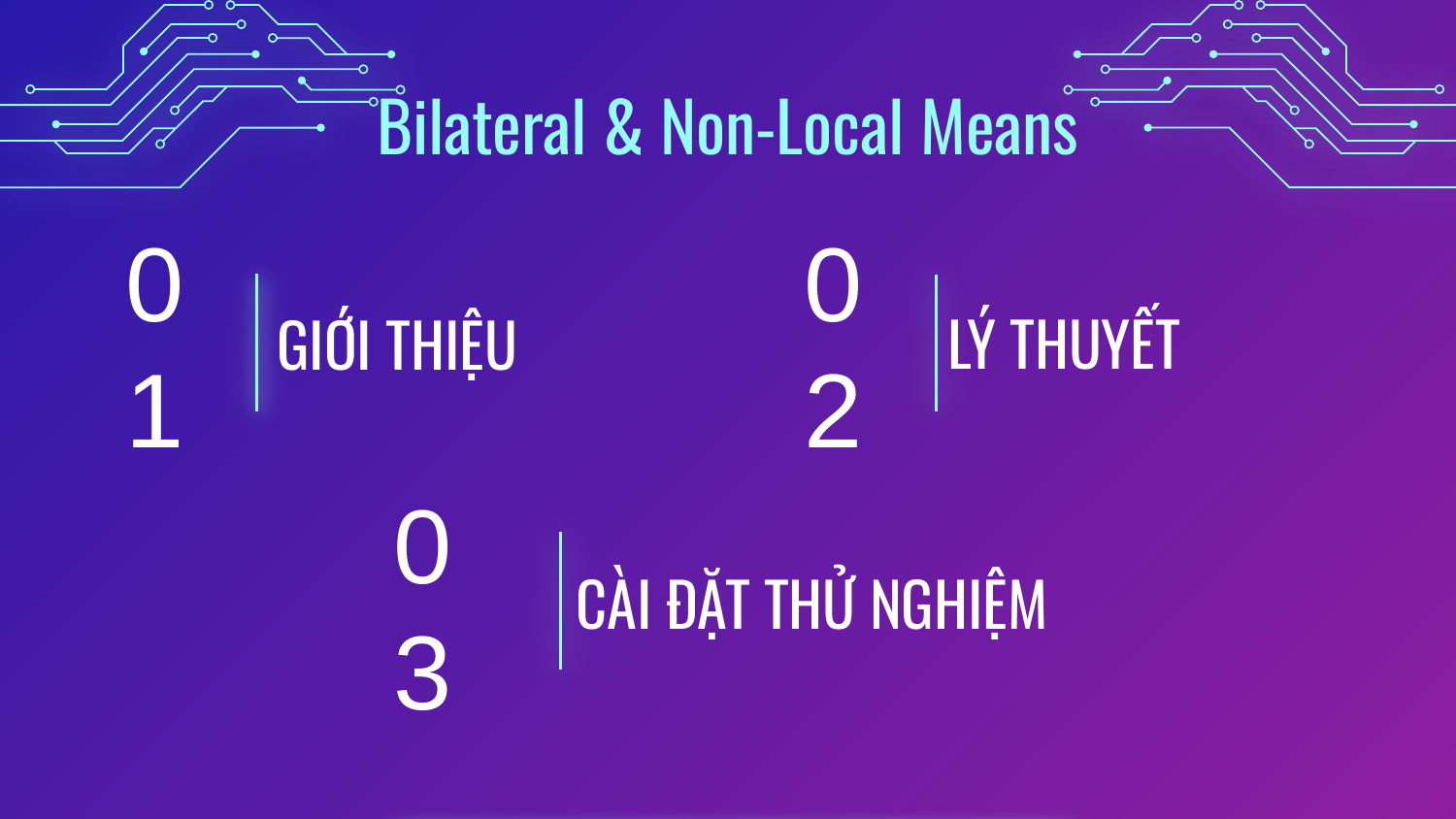

Bilateral & Non-Local Means
LÝ THUYẾT
# GIỚI THIỆU
01
02
CÀI ĐẶT THỬ NGHIỆM
03

CÁC THÀNH VIÊN
Đỗ Anh Tú
Khổng Đỗ Hạ Vũ
Nguyễn Văn Bách
Bùi Đức Việt Anh
Nguyễn Sỹ Minh